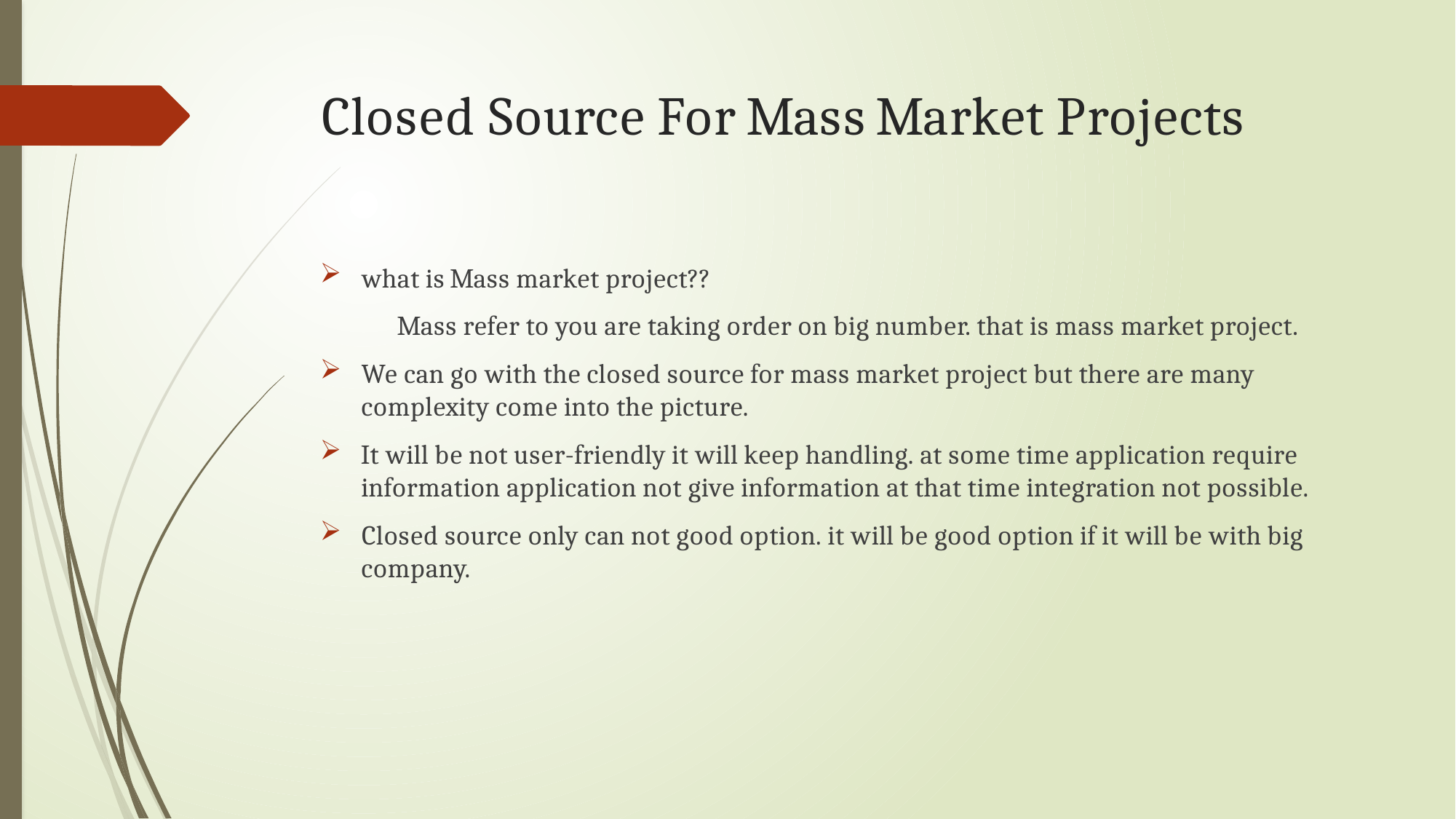

# Closed Source For Mass Market Projects
what is Mass market project??
             Mass refer to you are taking order on big number. that is mass market project.
We can go with the closed source for mass market project but there are many complexity come into the picture.
It will be not user-friendly it will keep handling. at some time application require information application not give information at that time integration not possible.
Closed source only can not good option. it will be good option if it will be with big company.